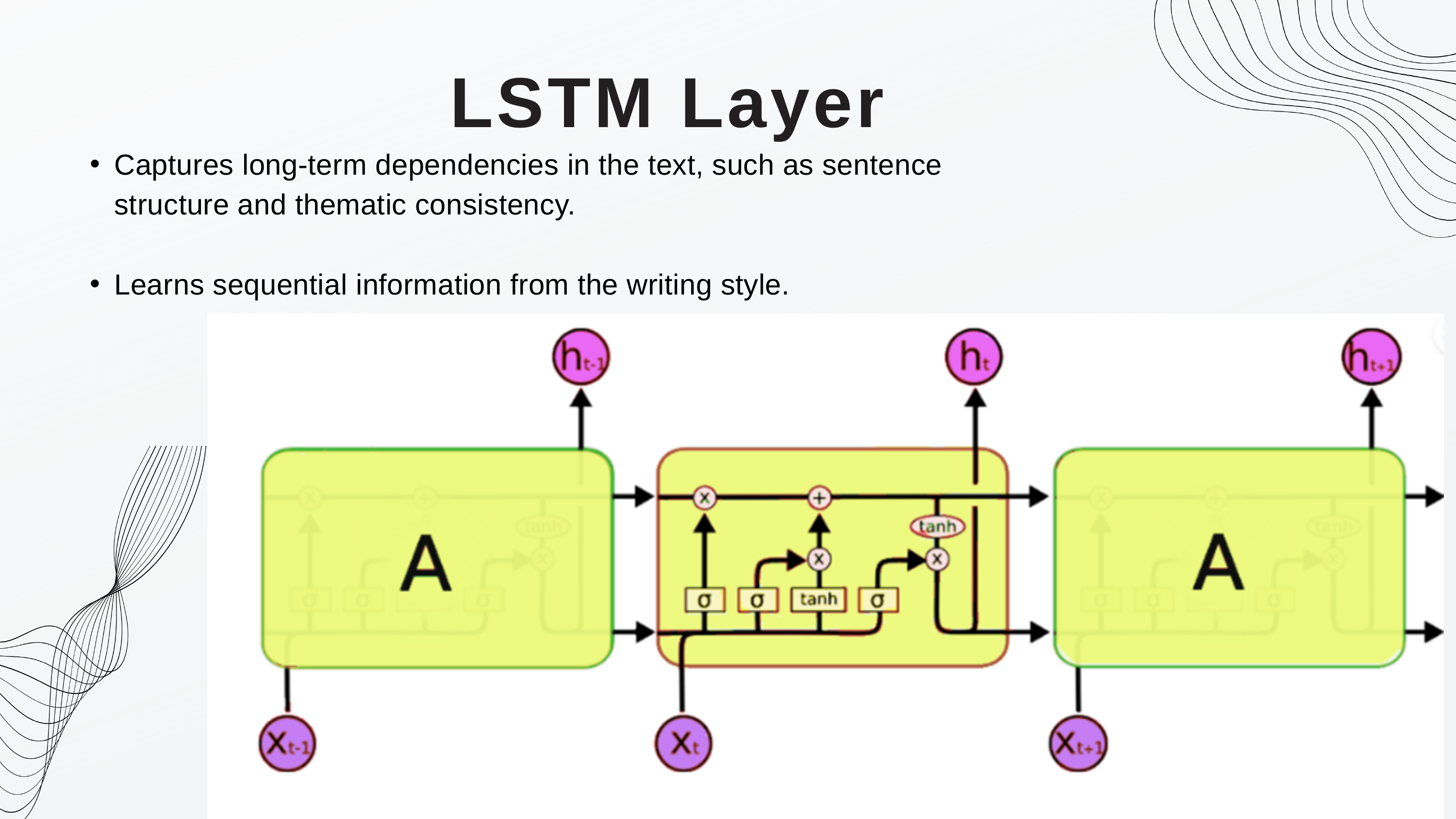

LSTM Layer
Captures long-term dependencies in the text, such as sentence structure and thematic consistency.

Learns sequential information from the writing style.